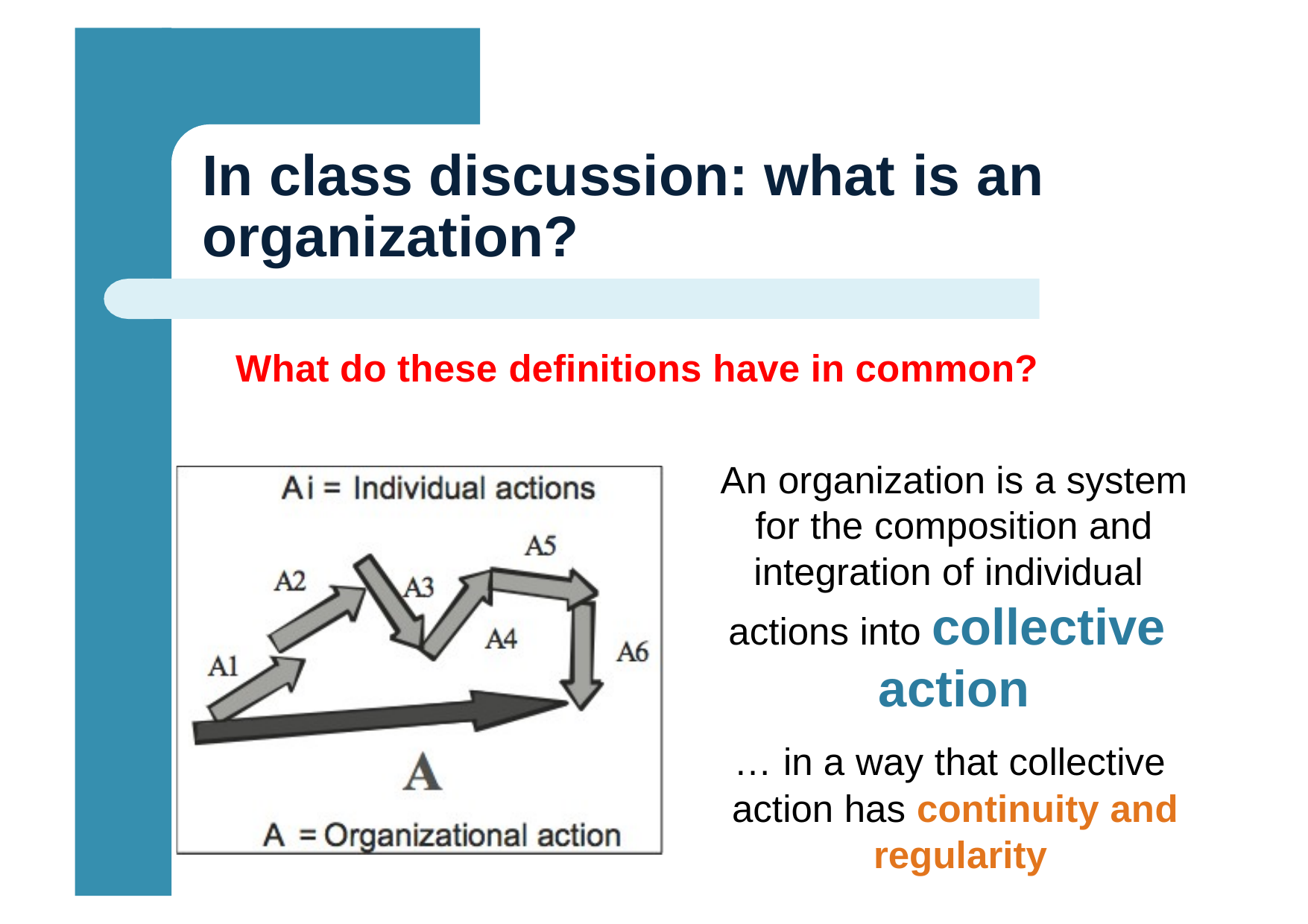

# In class discussion: what is an
organization?
What do these definitions have in common?

An organization is a system  for the composition and  integration of individual  actions into collective  action
… in a way that collective  action has continuity and  regularity